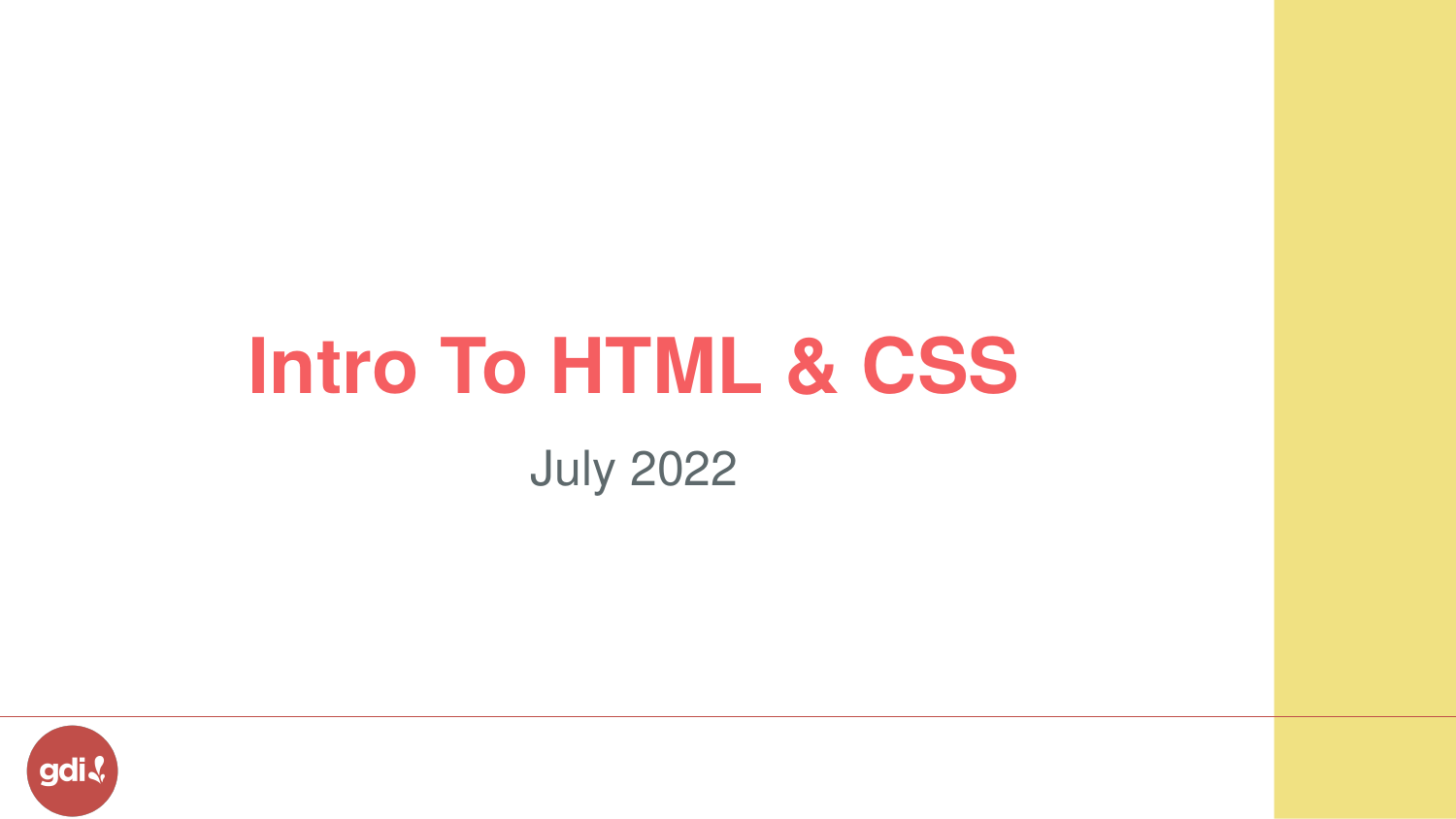

# Intro To HTML & CSS
July 2022